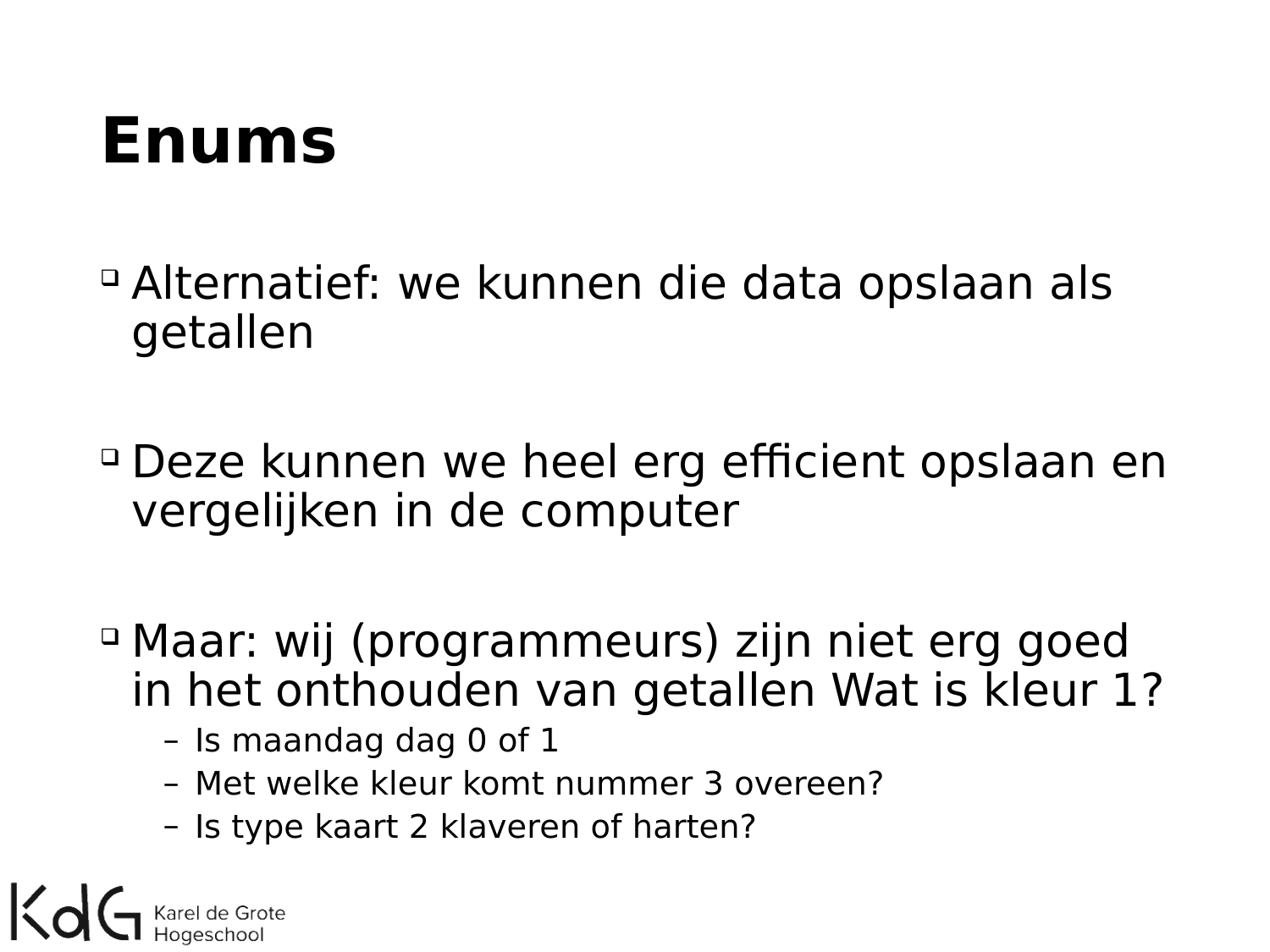

# Enums
Alternatief: we kunnen die data opslaan als getallen

Deze kunnen we heel erg efficient opslaan en vergelijken in de computer

Maar: wij (programmeurs) zijn niet erg goed  in het onthouden van getallen Wat is kleur 1?
Is maandag dag 0 of 1
Met welke kleur komt nummer 3 overeen?
Is type kaart 2 klaveren of harten?